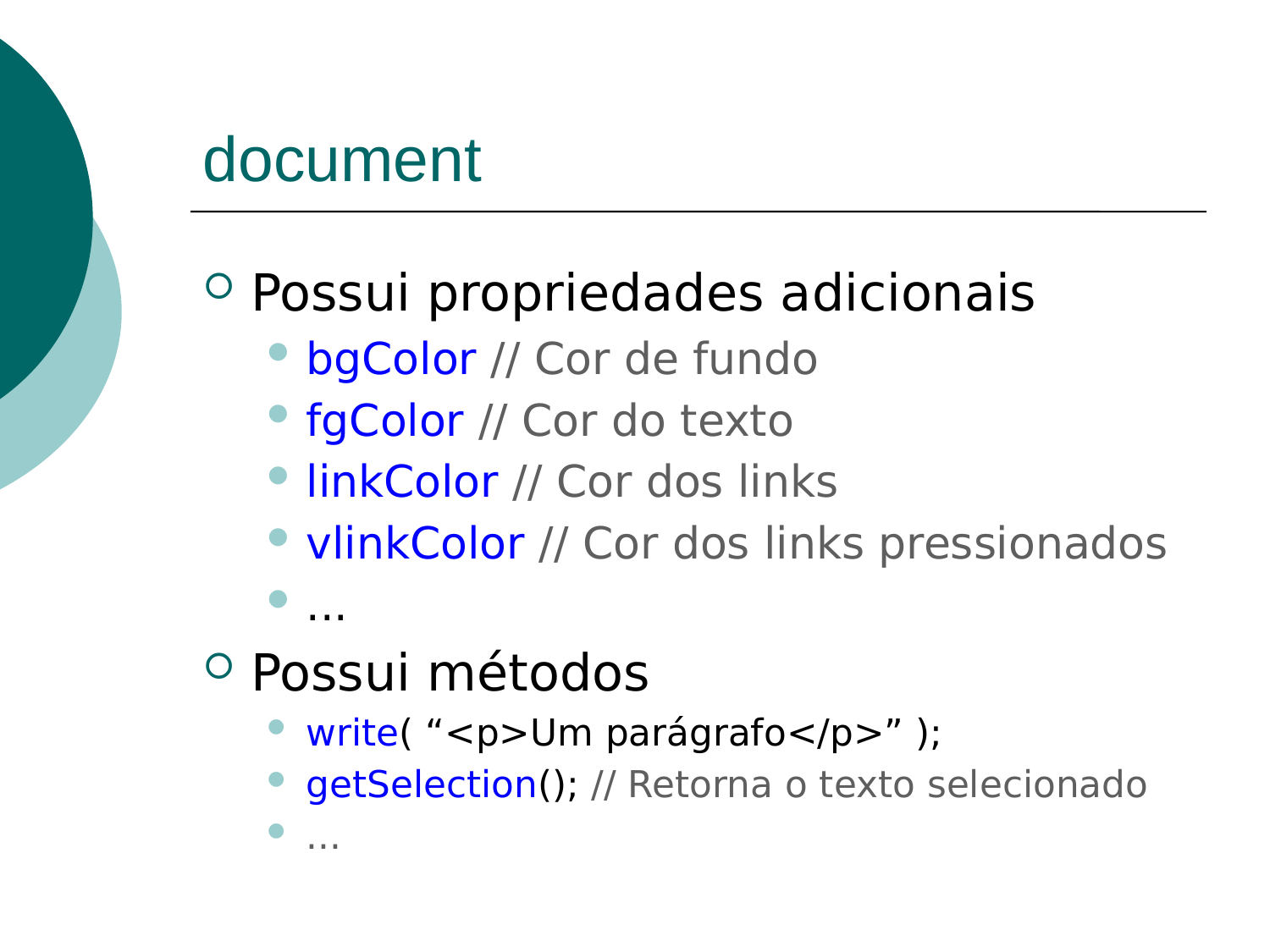

# document
Possui propriedades adicionais
bgColor // Cor de fundo
fgColor // Cor do texto
linkColor // Cor dos links
vlinkColor // Cor dos links pressionados
...
Possui métodos
write( “<p>Um parágrafo</p>” );
getSelection(); // Retorna o texto selecionado
...